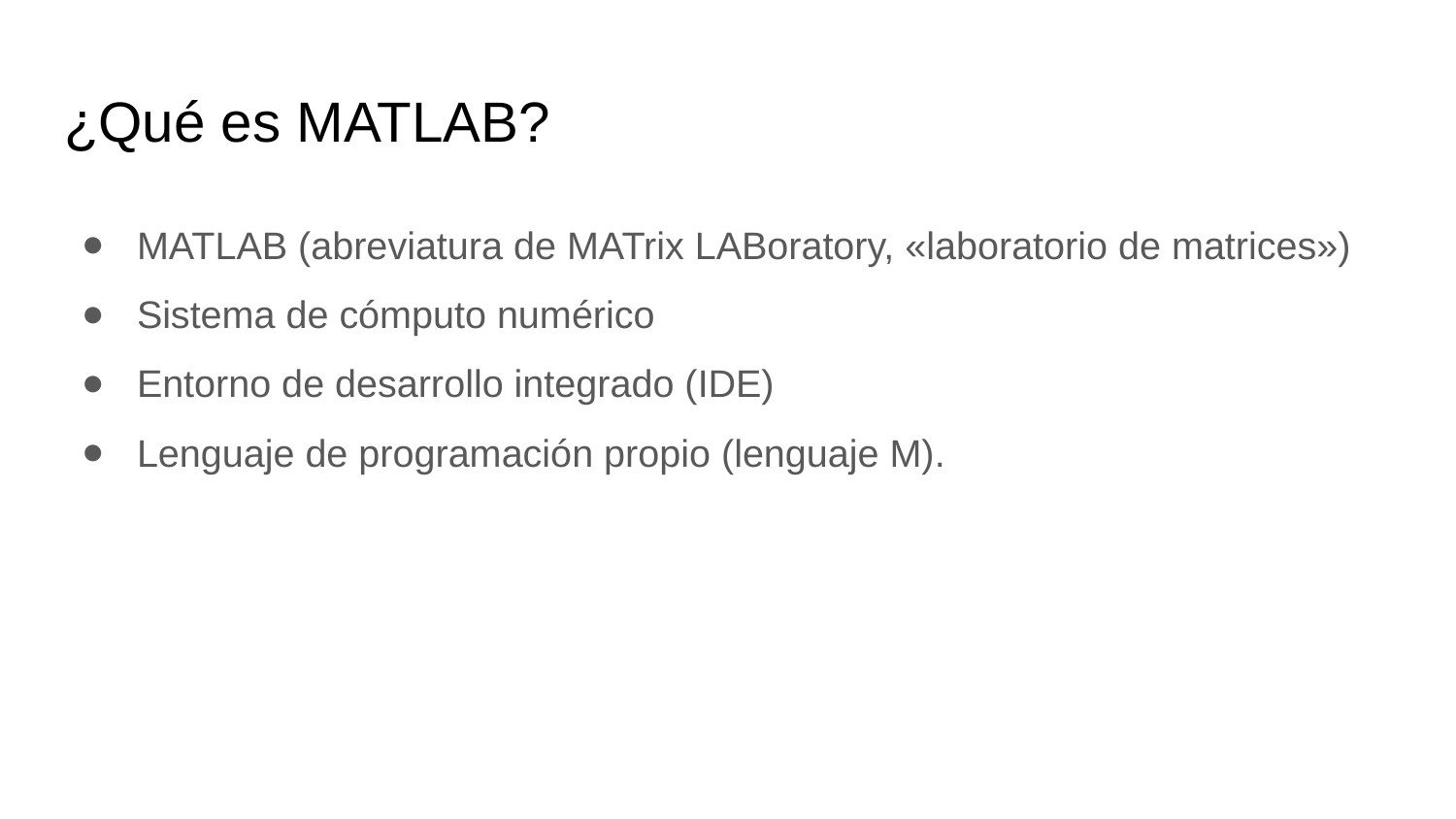

# ¿Qué es MATLAB?
MATLAB (abreviatura de MATrix LABoratory, «laboratorio de matrices»)
Sistema de cómputo numérico
Entorno de desarrollo integrado (IDE)
Lenguaje de programación propio (lenguaje M).